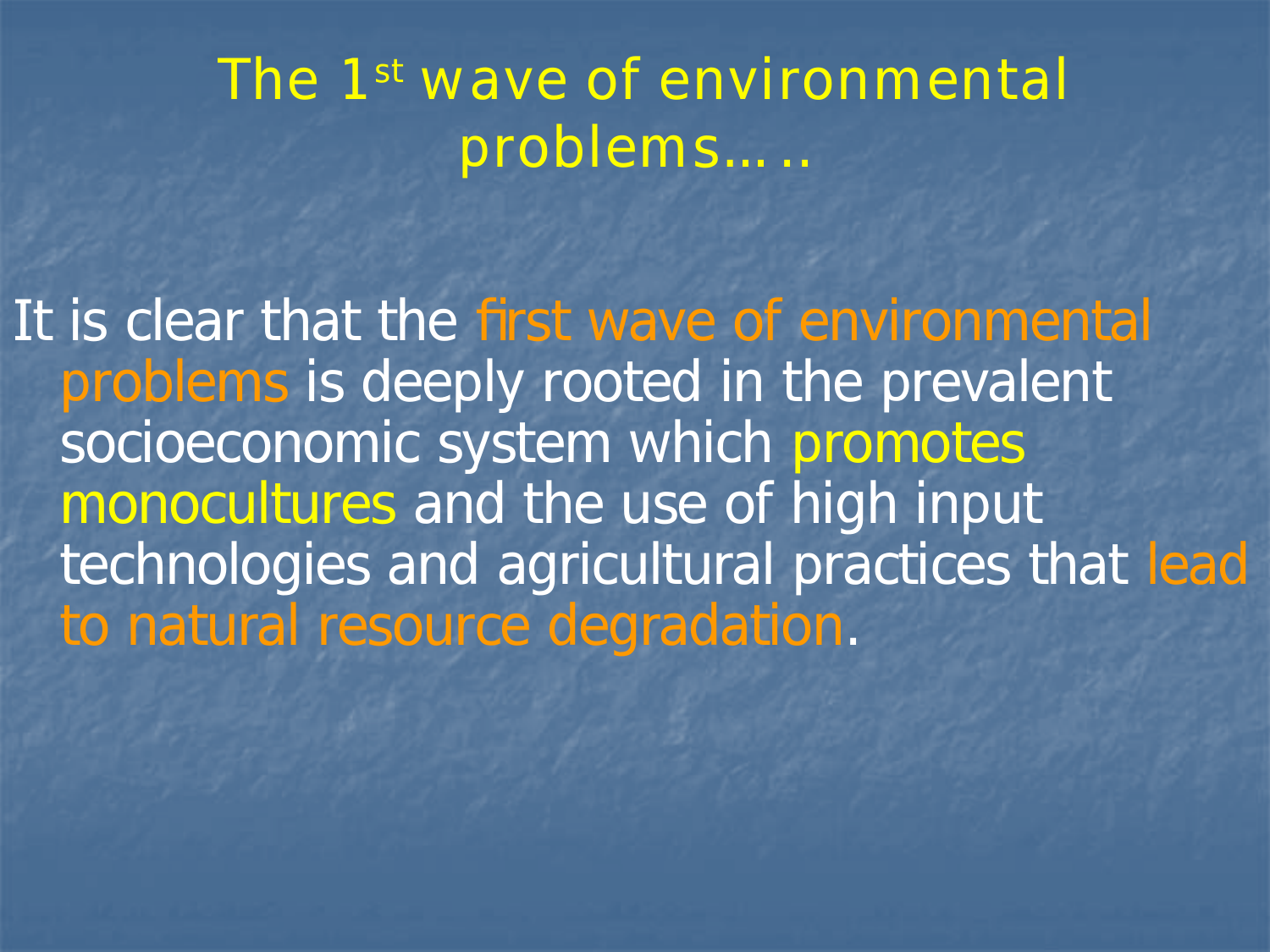

# The 1st wave of environmental problems…..
It is clear that the first wave of environmental problems is deeply rooted in the prevalent socioeconomic system which promotes monocultures and the use of high input technologies and agricultural practices that lead to natural resource degradation.